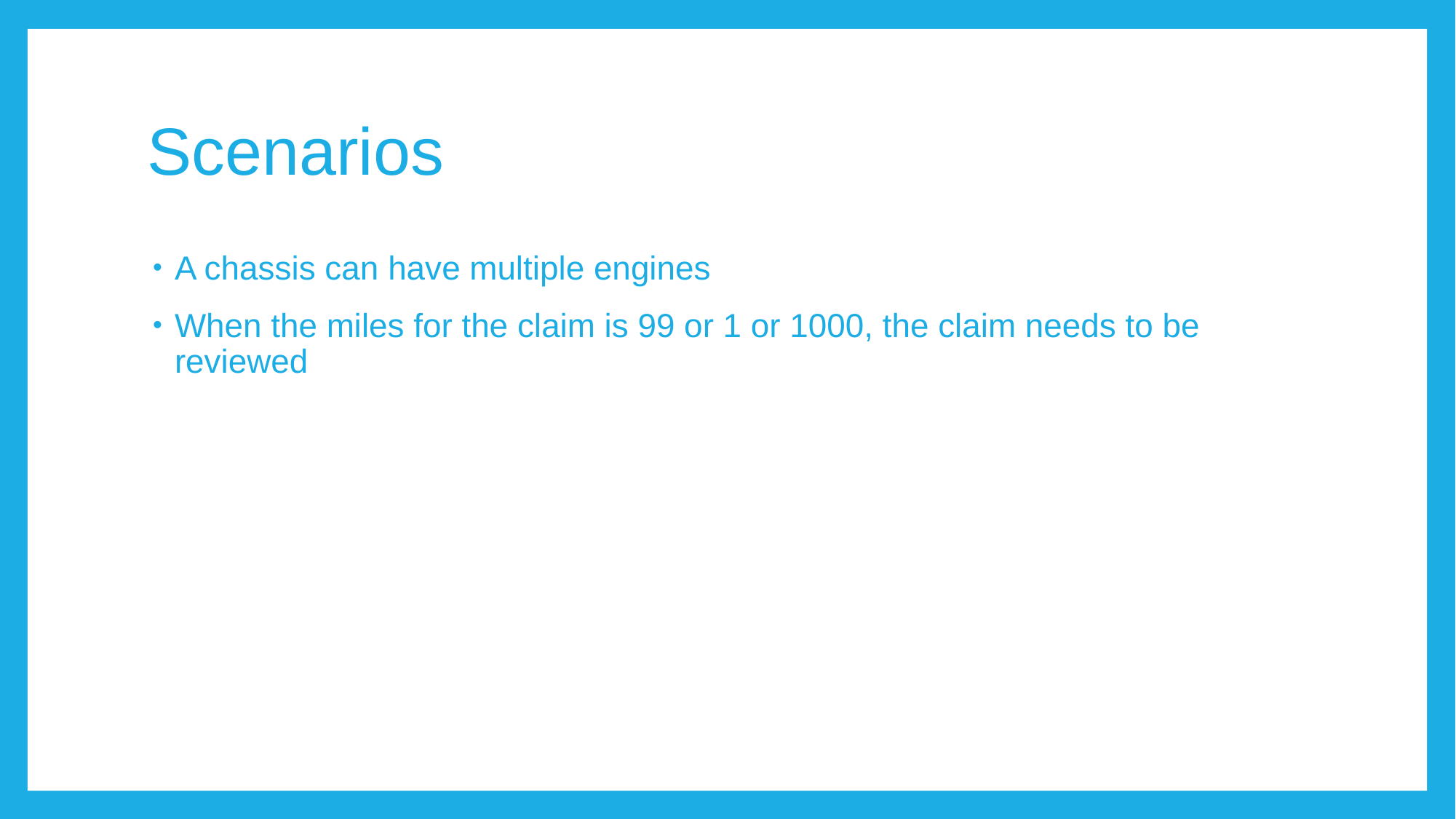

# Scenarios
A chassis can have multiple engines
When the miles for the claim is 99 or 1 or 1000, the claim needs to be reviewed